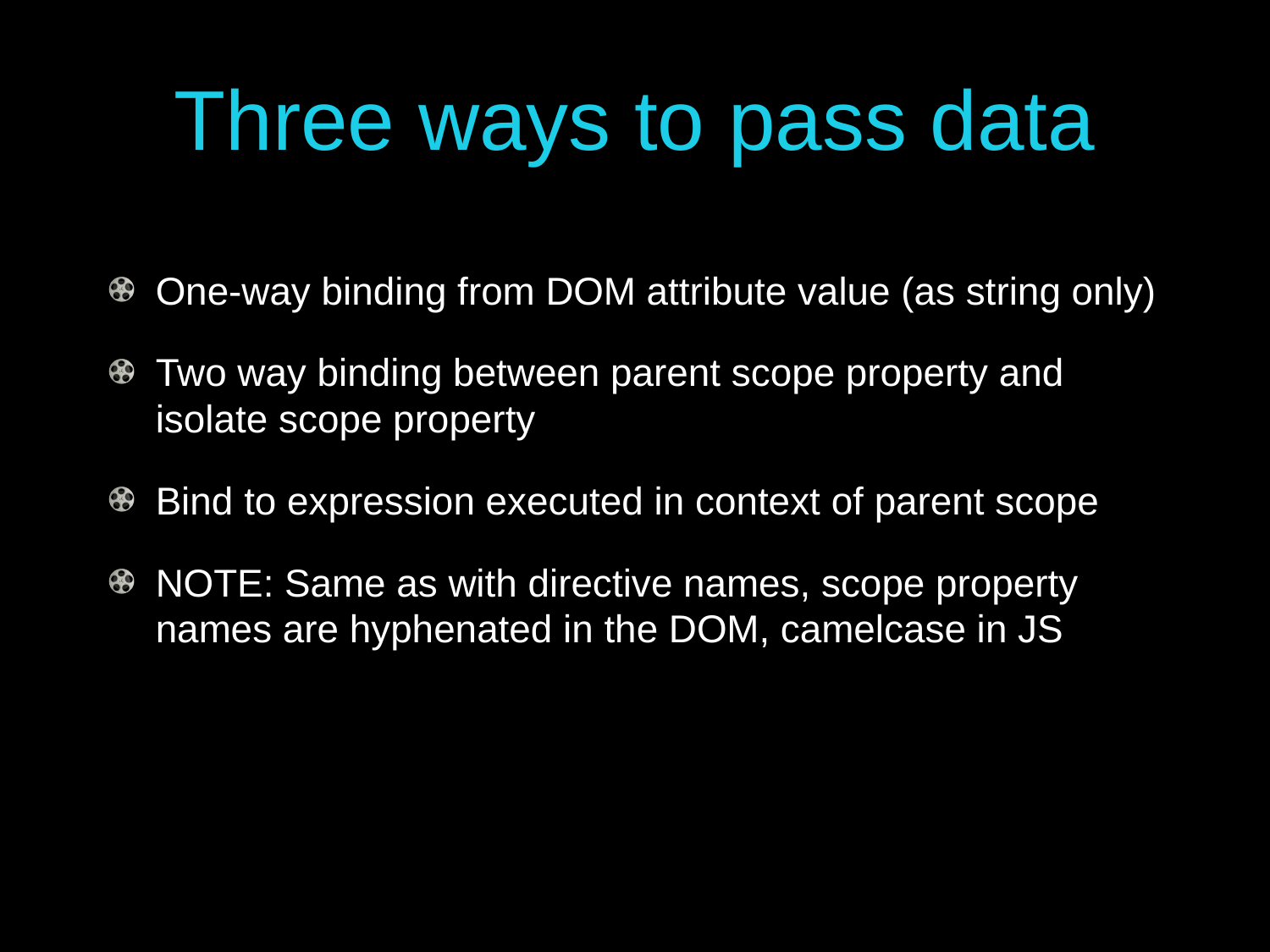

# Three ways to pass data
One-way binding from DOM attribute value (as string only)
Two way binding between parent scope property and isolate scope property
Bind to expression executed in context of parent scope
NOTE: Same as with directive names, scope property names are hyphenated in the DOM, camelcase in JS